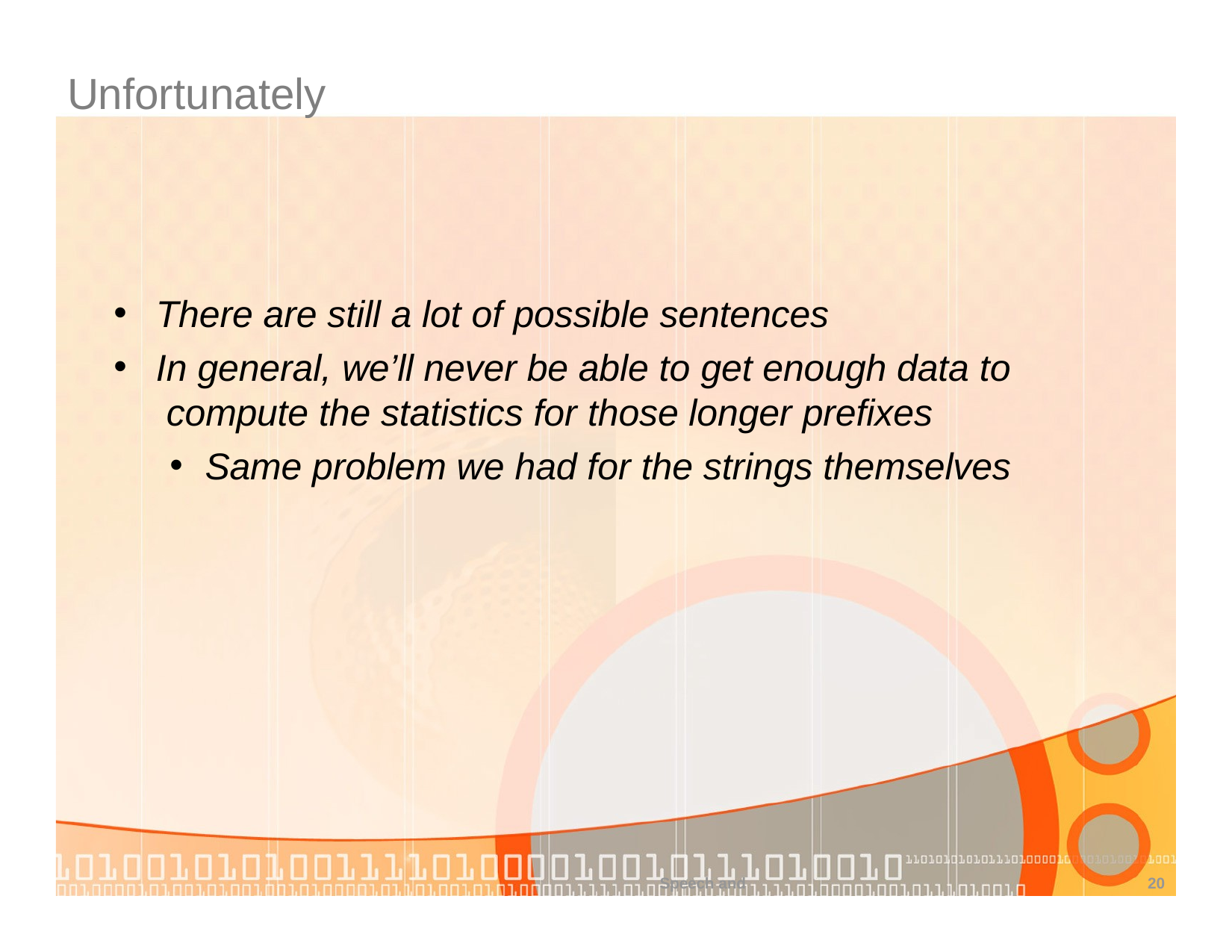

# Unfortunately
There are still a lot of possible sentences
In general, we’ll never be able to get enough data to  compute the statistics for those longer prefixes
Same problem we had for the strings themselves
Speech and
20